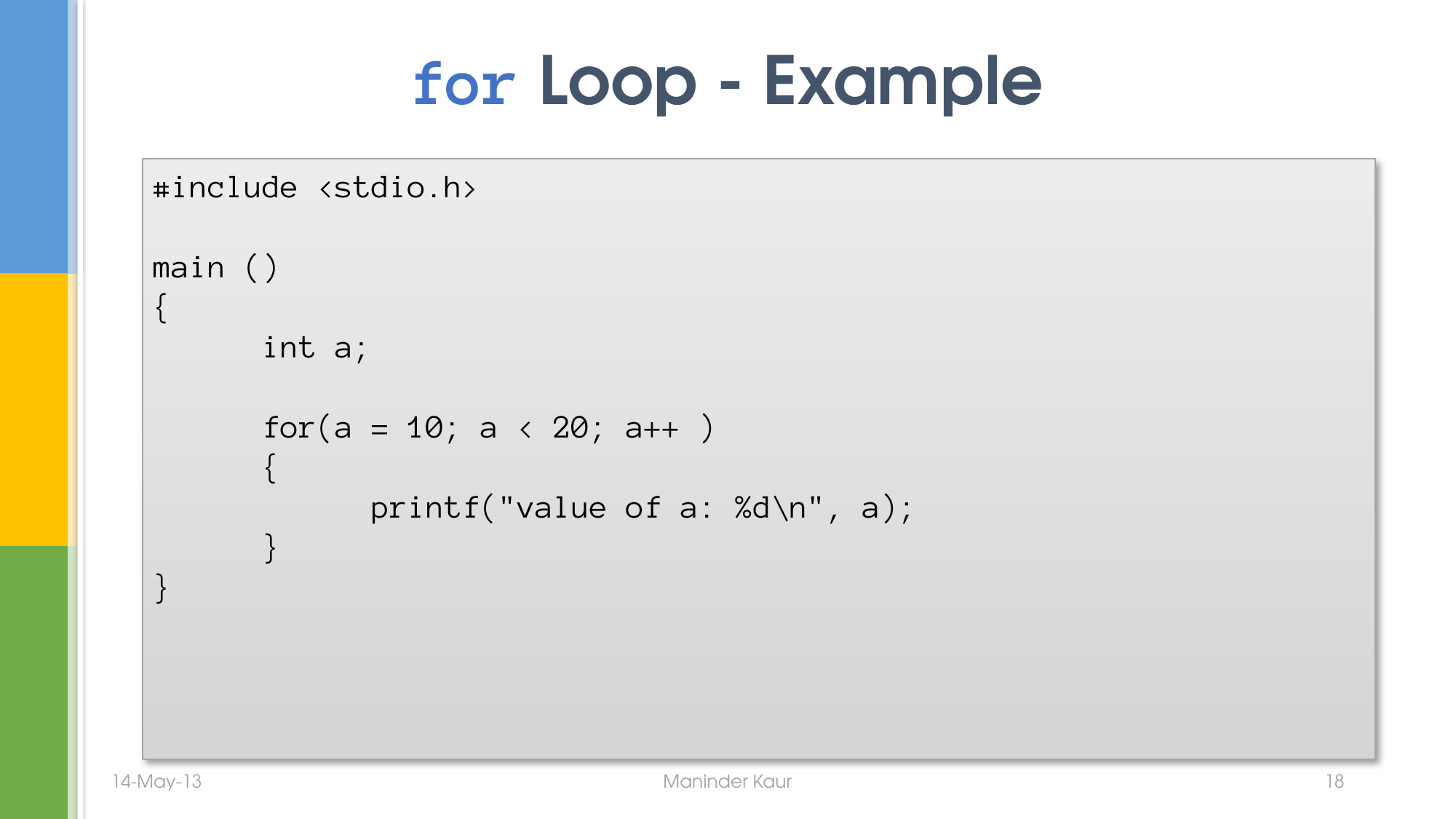

# for Loop - Example
#include <stdio.h>

main ()
{
	int a;

   	for(a = 10; a < 20; a++ )
   	{
      	printf("value of a: %d\n", a);
   	}
}
14-May-13
Maninder Kaur
18